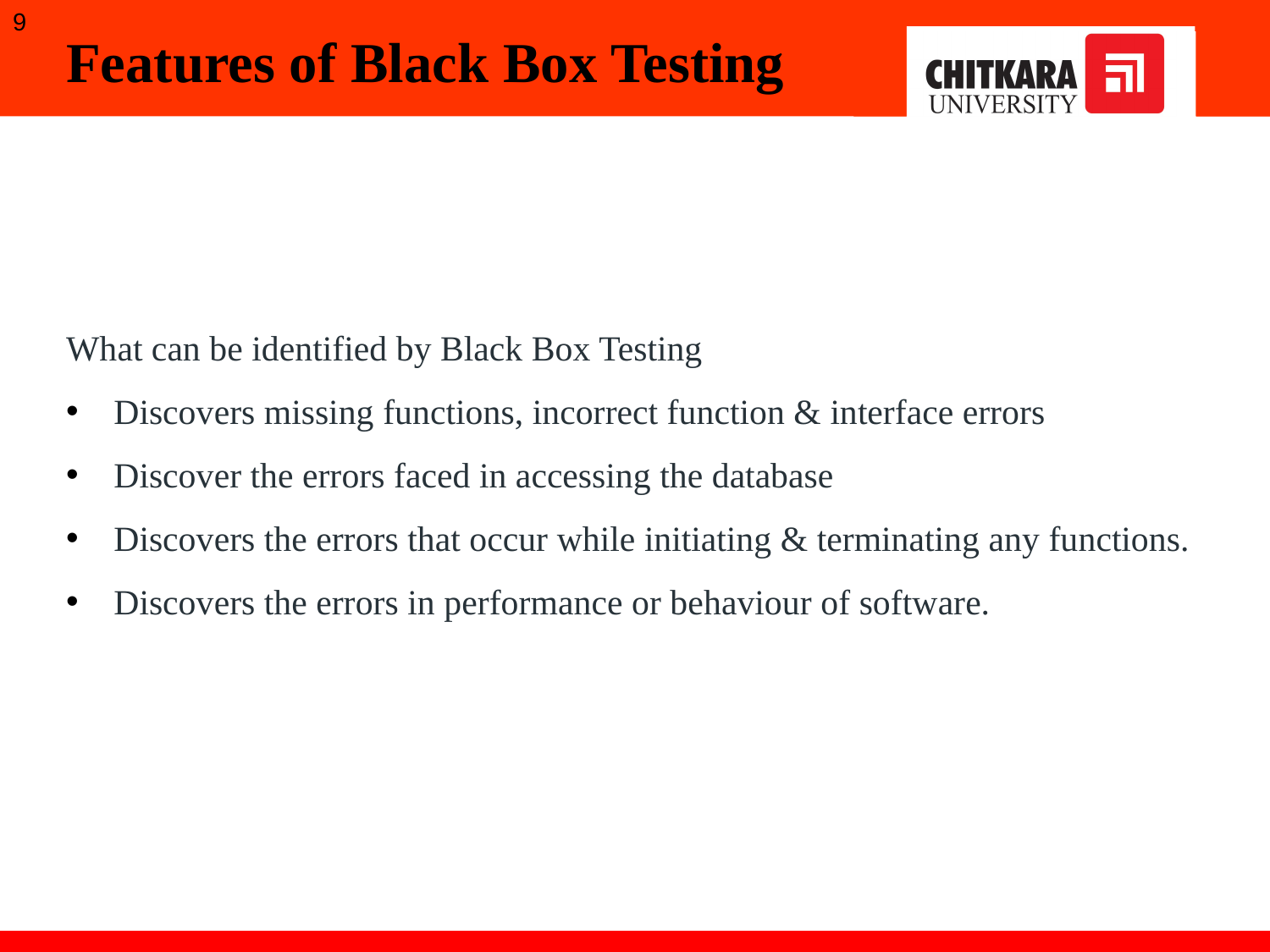

9
Features of Black Box Testing
What can be identified by Black Box Testing
Discovers missing functions, incorrect function & interface errors
Discover the errors faced in accessing the database
Discovers the errors that occur while initiating & terminating any functions.
Discovers the errors in performance or behaviour of software.